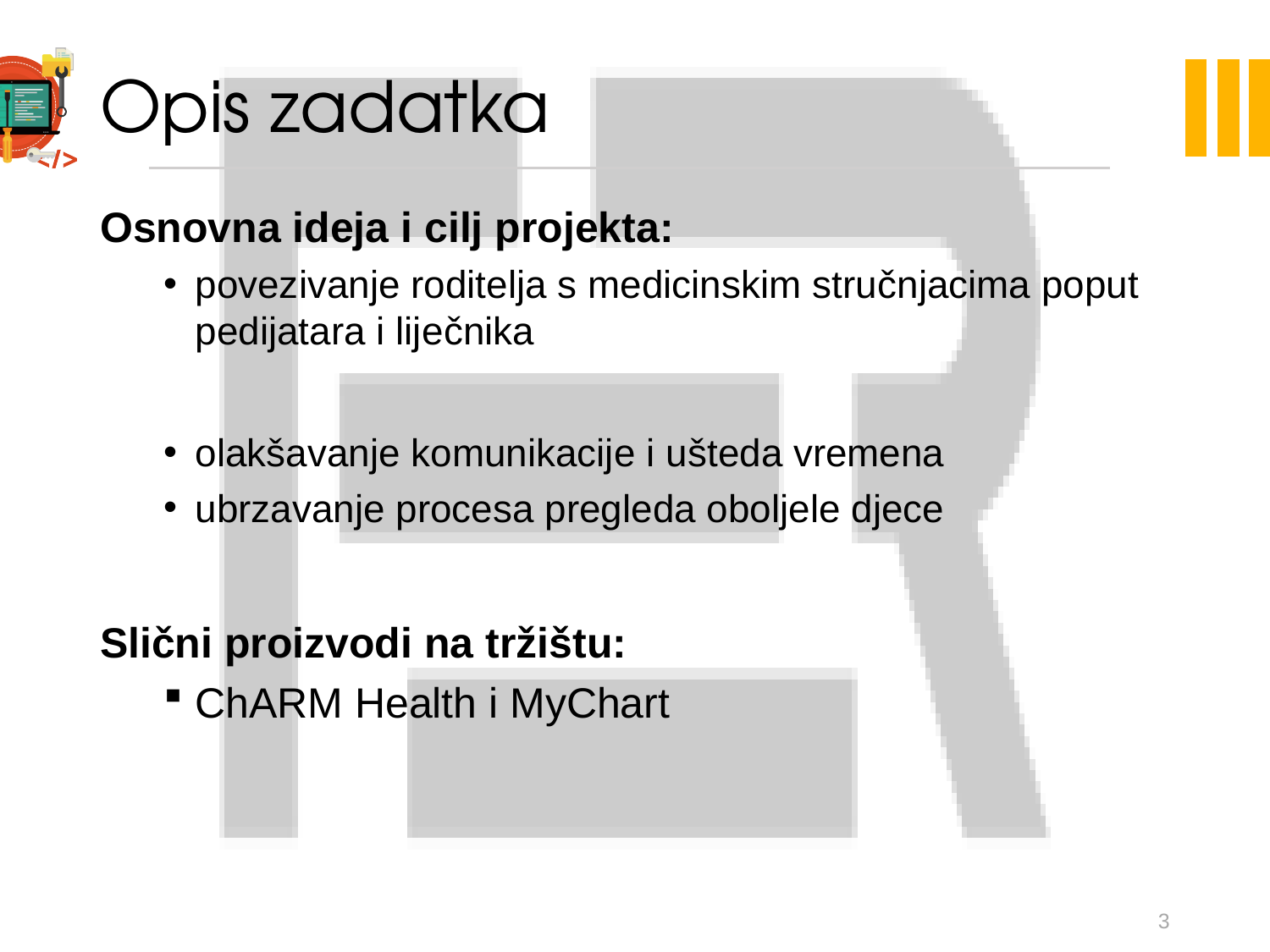

# Opis zadatka
Osnovna ideja i cilj projekta:
povezivanje roditelja s medicinskim stručnjacima poput pedijatara i liječnika

olakšavanje komunikacije i ušteda vremena
ubrzavanje procesa pregleda oboljele djece

Slični proizvodi na tržištu:
ChARM Health i MyChart
3